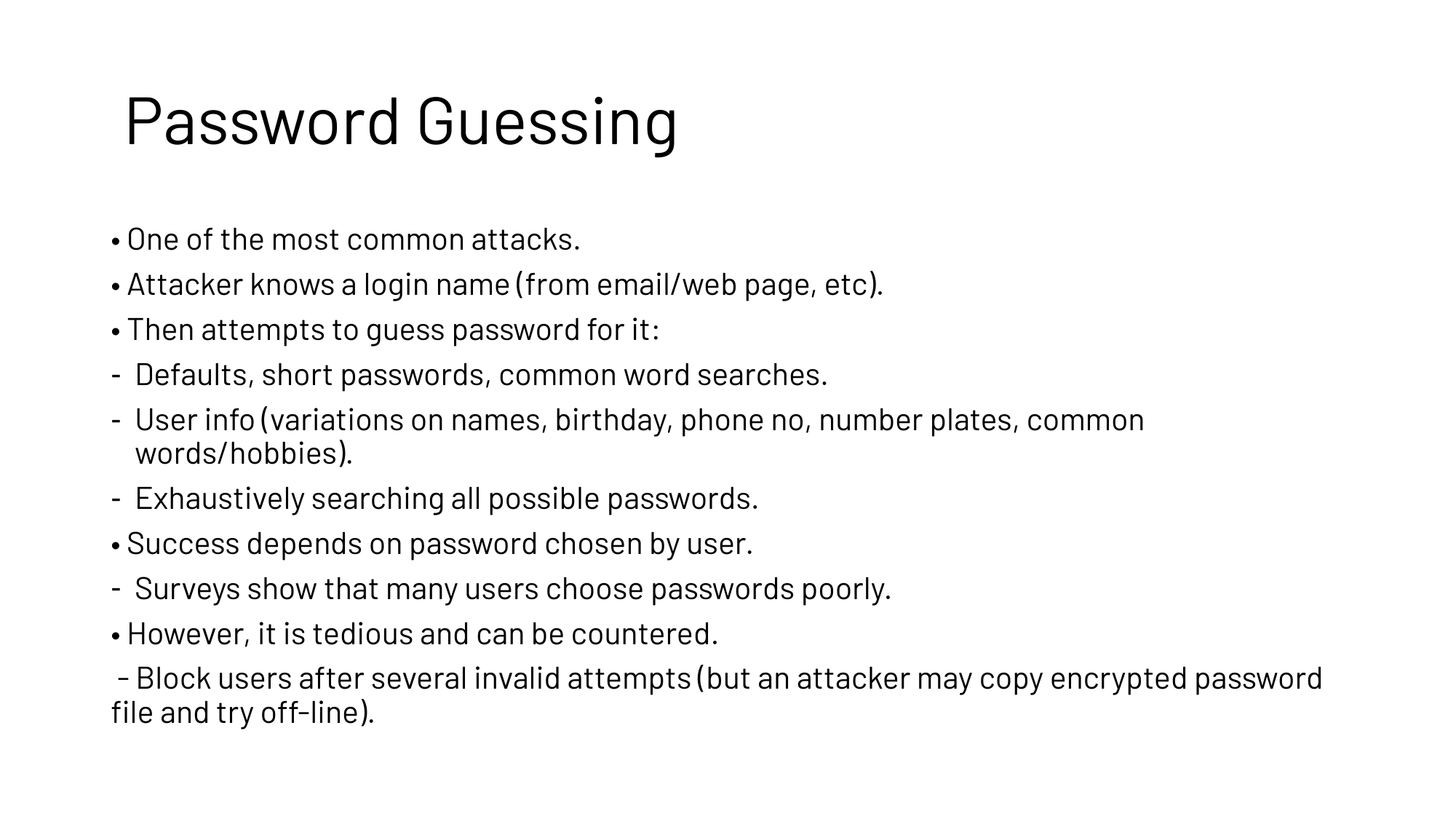

# Password Guessing
• One of the most common attacks.
• Attacker knows a login name (from email/web page, etc).
• Then attempts to guess password for it:
Defaults, short passwords, common word searches.
User info (variations on names, birthday, phone no, number plates, common words/hobbies).
Exhaustively searching all possible passwords.
• Success depends on password chosen by user.
Surveys show that many users choose passwords poorly.
• However, it is tedious and can be countered.
 - Block users after several invalid attempts (but an attacker may copy encrypted password file and try off-line).